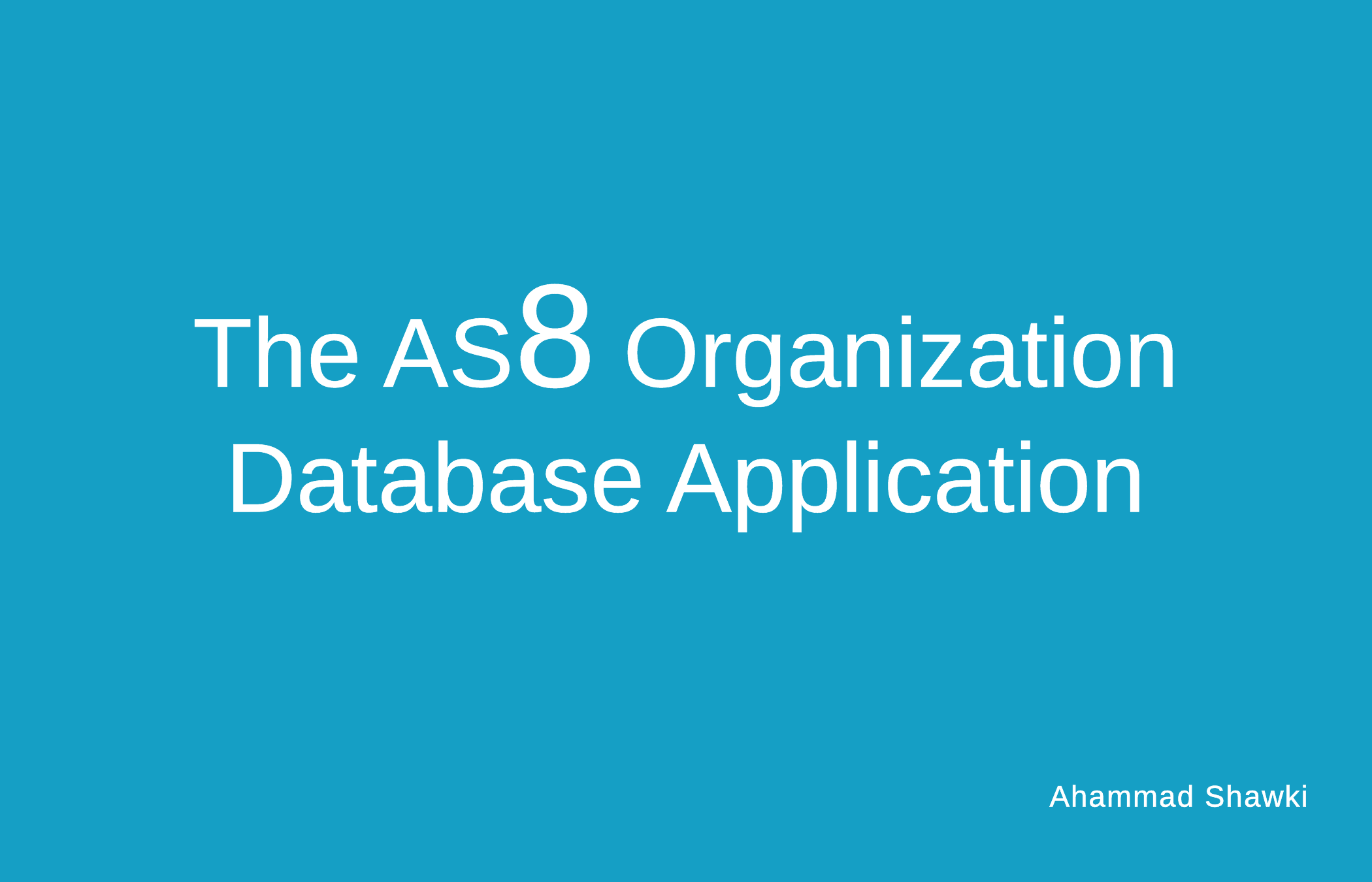

The AS8 Organization
Database Application
Ahammad Shawki